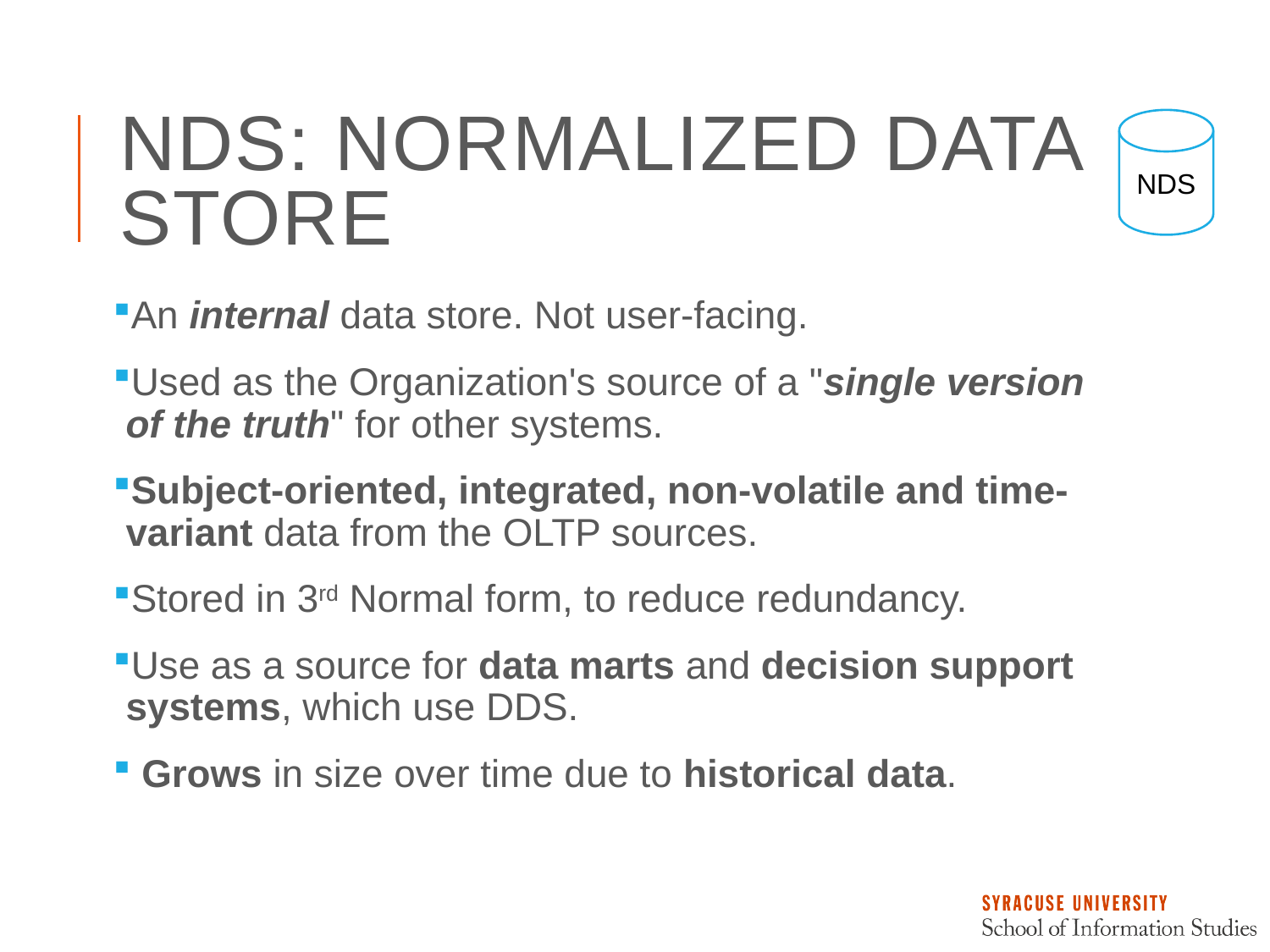

# NDS: Normalized Data Store
NDS
An internal data store. Not user-facing.
Used as the Organization's source of a "single version of the truth" for other systems.
Subject-oriented, integrated, non-volatile and time-variant data from the OLTP sources.
Stored in 3rd Normal form, to reduce redundancy.
Use as a source for data marts and decision support systems, which use DDS.
 Grows in size over time due to historical data.